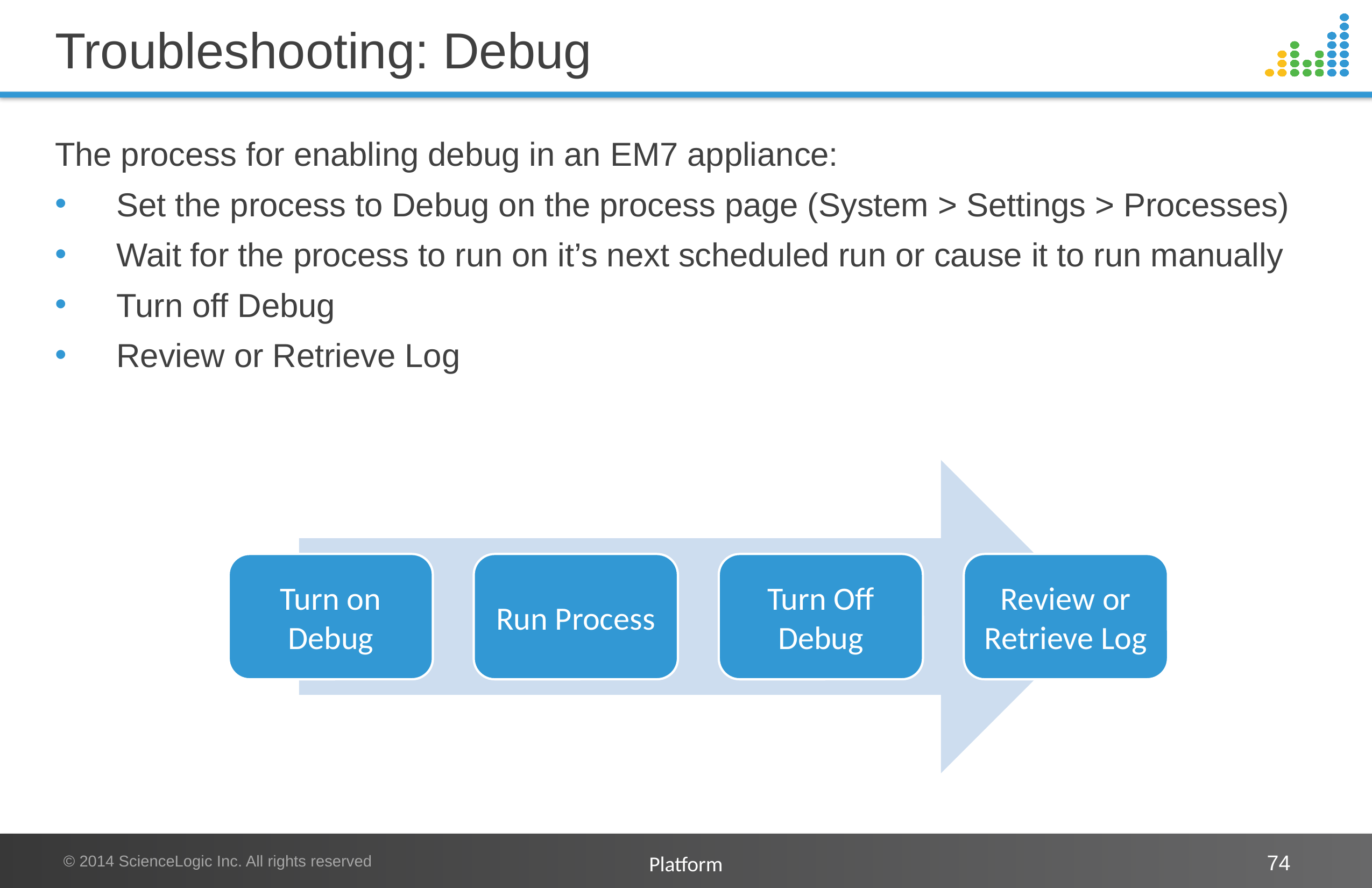

# Troubleshooting: Debug
The process for enabling debug in an EM7 appliance:
Set the process to Debug on the process page (System > Settings > Processes)
Wait for the process to run on it’s next scheduled run or cause it to run manually
Turn off Debug
Review or Retrieve Log
Turn on Debug
Run Process
Turn Off Debug
Review or Retrieve Log
Platform
74